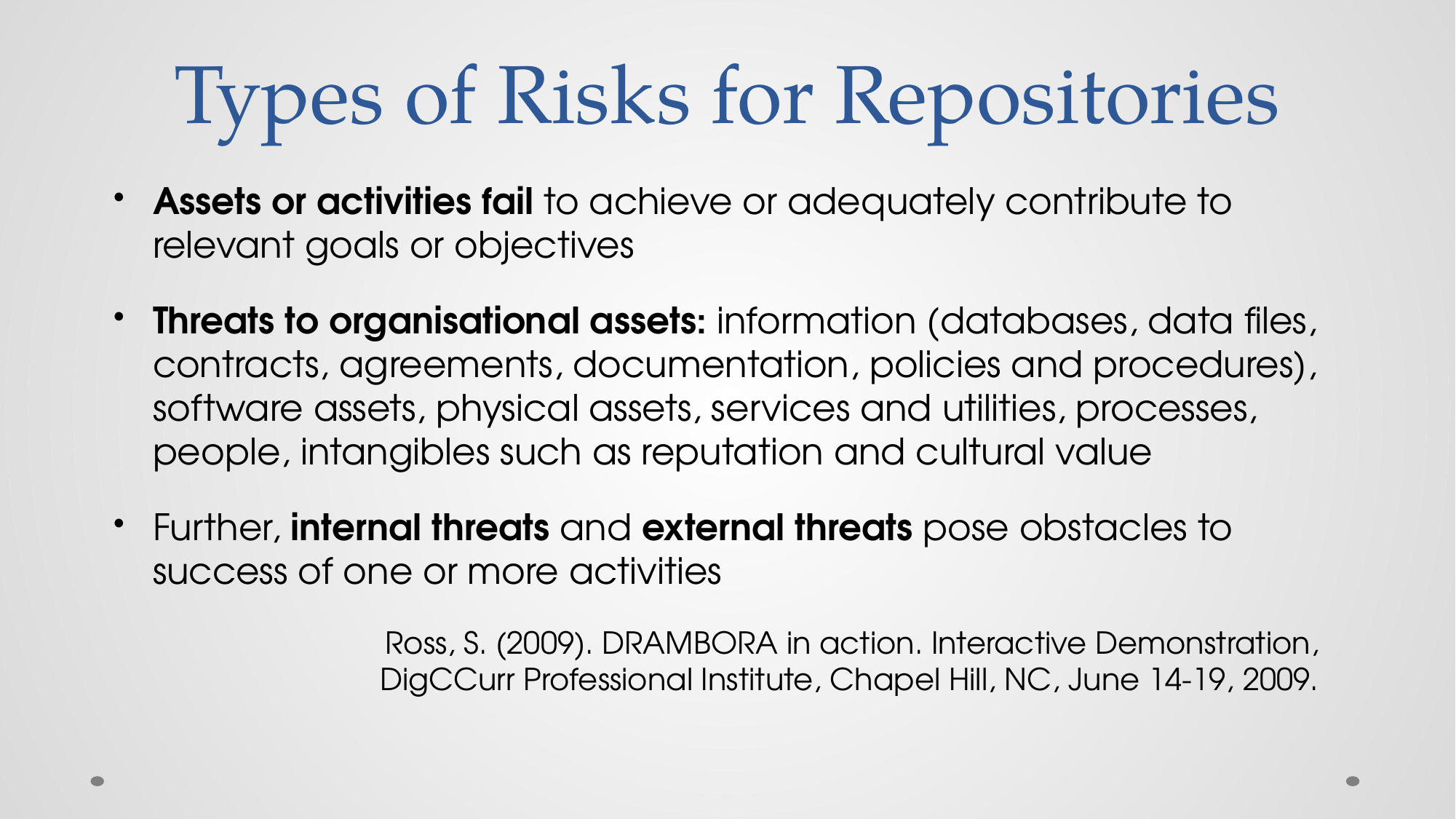

# Types of Risks for Repositories
Assets or activities fail to achieve or adequately contribute to relevant goals or objectives
Threats to organisational assets: information (databases, data files, contracts, agreements, documentation, policies and procedures), software assets, physical assets, services and utilities, processes, people, intangibles such as reputation and cultural value
Further, internal threats and external threats pose obstacles to success of one or more activities
Ross, S. (2009). DRAMBORA in action. Interactive Demonstration,
DigCCurr Professional Institute, Chapel Hill, NC, June 14-19, 2009.